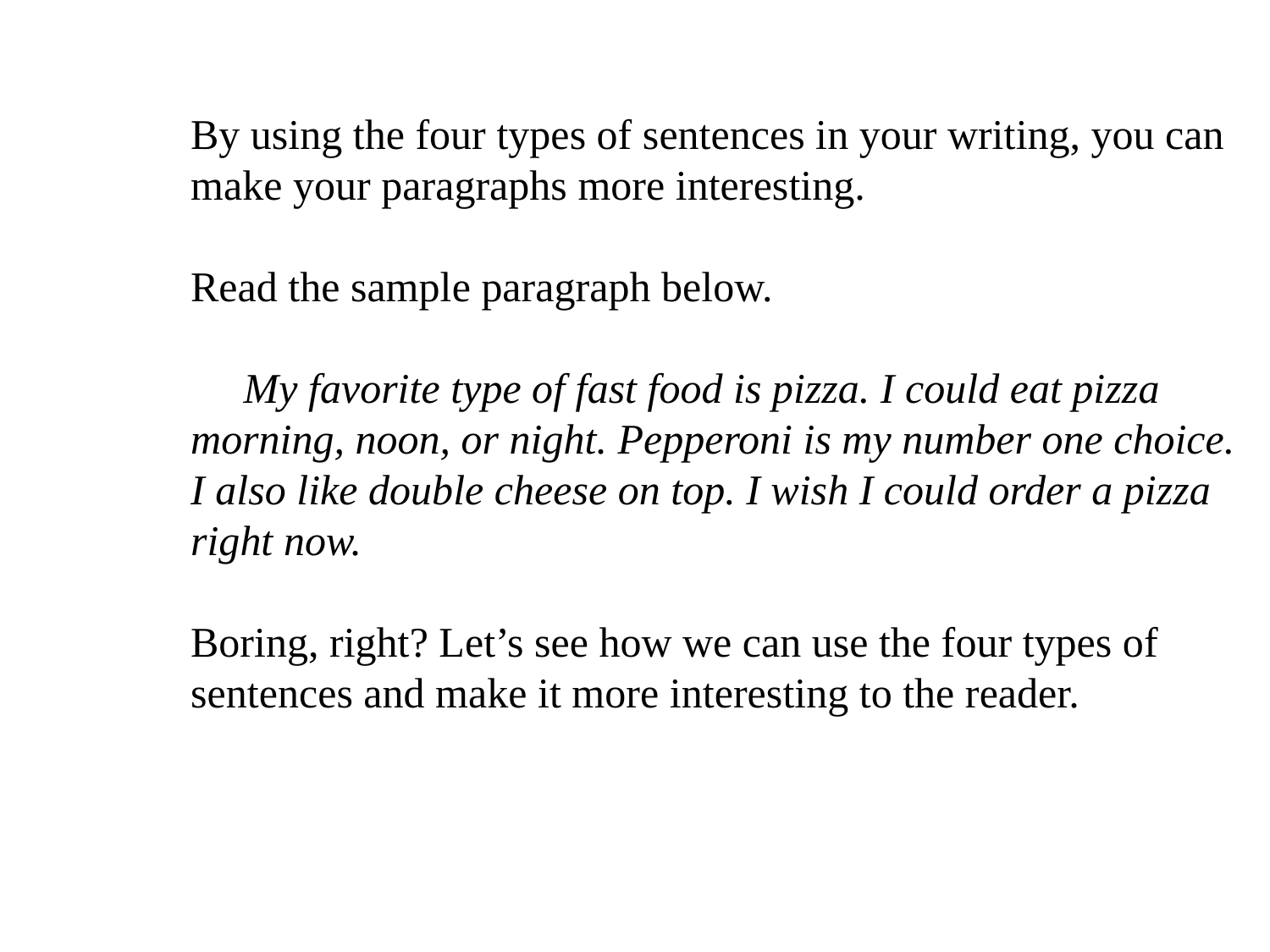

By using the four types of sentences in your writing, you can
make your paragraphs more interesting.

Read the sample paragraph below.

     My favorite type of fast food is pizza. I could eat pizza
morning, noon, or night. Pepperoni is my number one choice.
I also like double cheese on top. I wish I could order a pizza
right now.

Boring, right? Let’s see how we can use the four types of
sentences and make it more interesting to the reader.